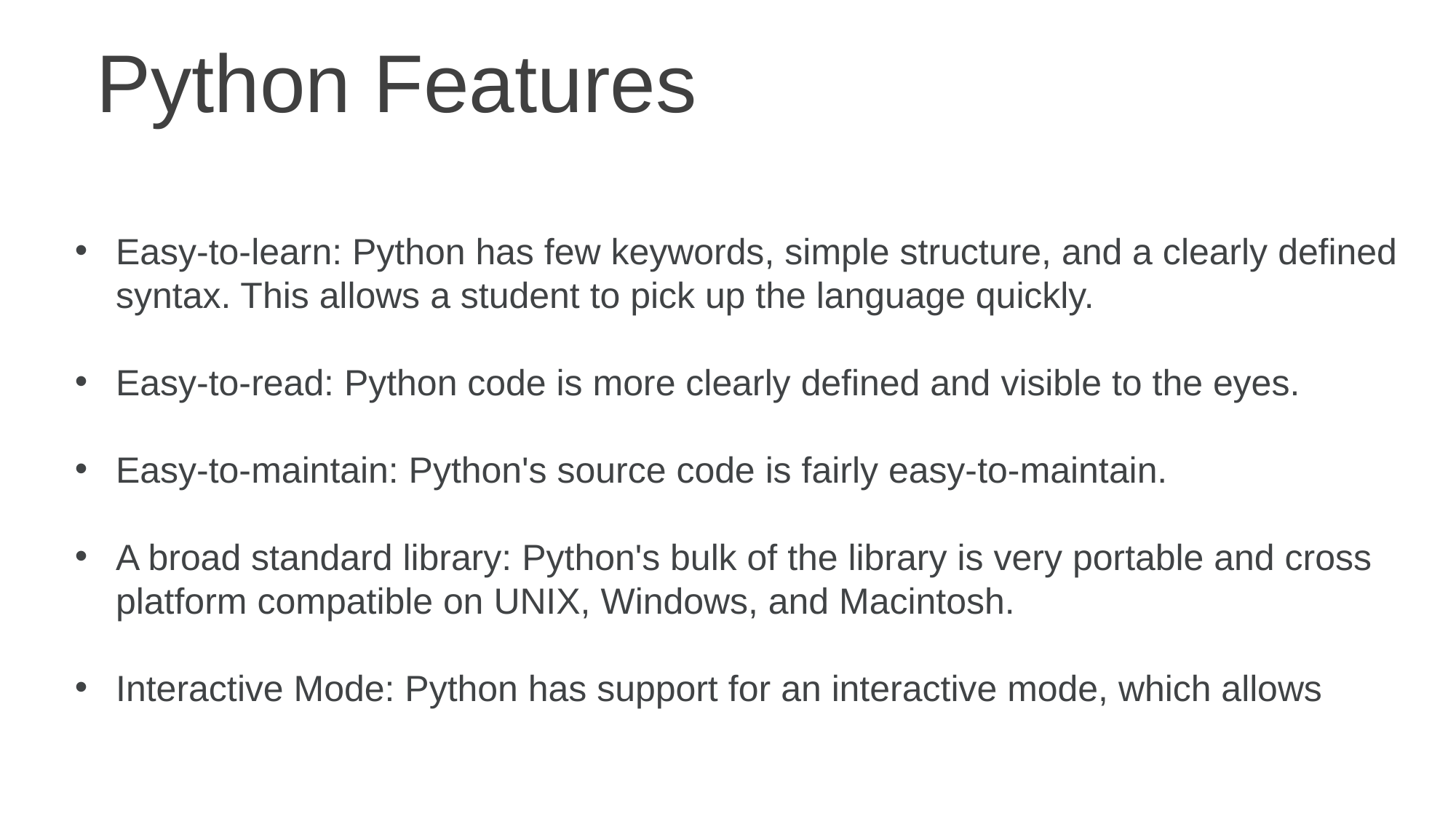

Python Features
Easy-to-learn: Python has few keywords, simple structure, and a clearly defined syntax. This allows a student to pick up the language quickly.

Easy-to-read: Python code is more clearly defined and visible to the eyes.

Easy-to-maintain: Python's source code is fairly easy-to-maintain.

A broad standard library: Python's bulk of the library is very portable and cross platform compatible on UNIX, Windows, and Macintosh.

Interactive Mode: Python has support for an interactive mode, which allows